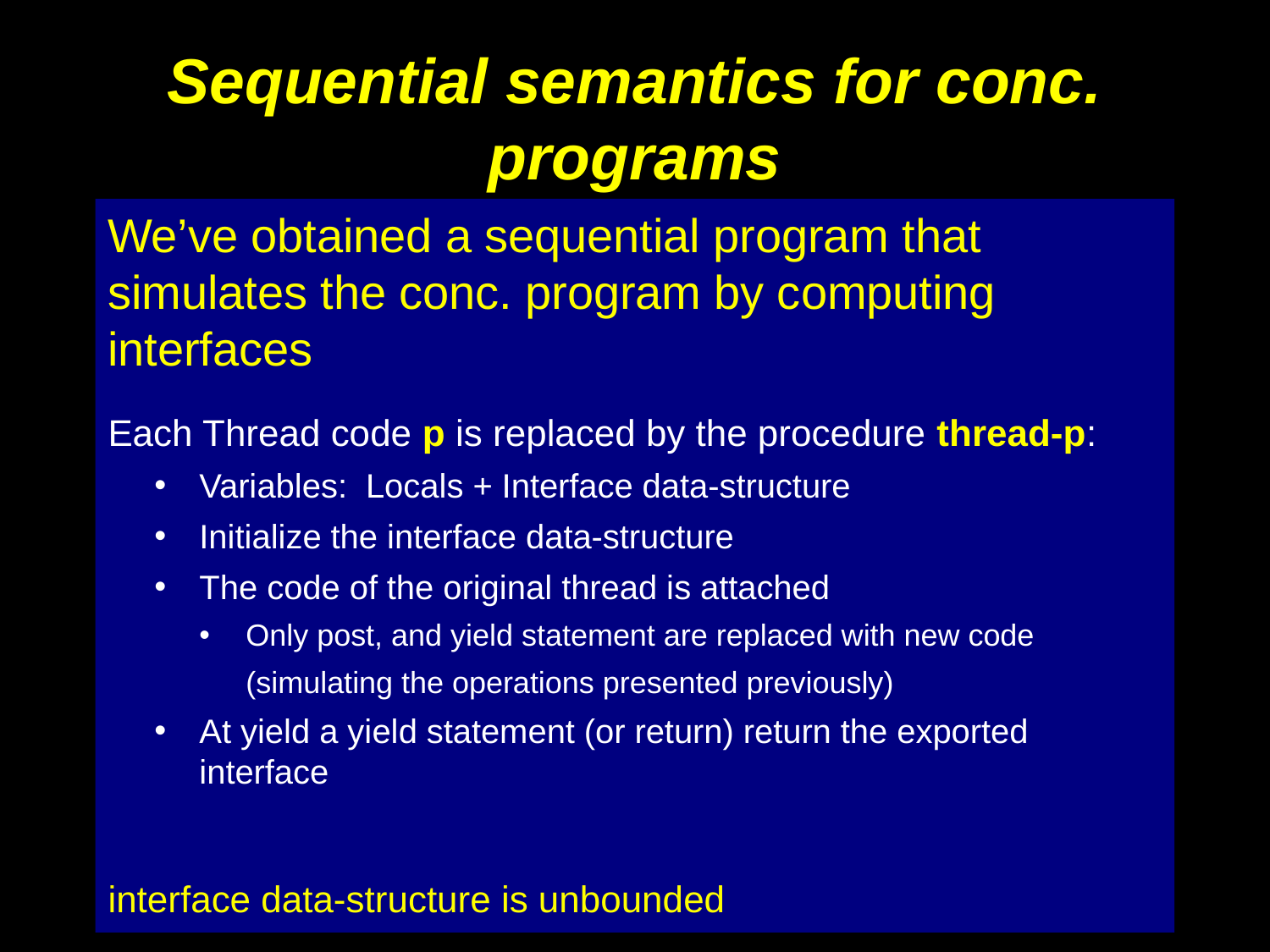

# Sequential semantics for conc. programs
We’ve obtained a sequential program that simulates the conc. program by computing interfaces
Each Thread code p is replaced by the procedure thread-p:
Variables:  Locals + Interface data-structure
Initialize the interface data-structure
The code of the original thread is attached
Only post, and yield statement are replaced with new code
(simulating the operations presented previously)
At yield a yield statement (or return) return the exported interface

interface data-structure is unbounded